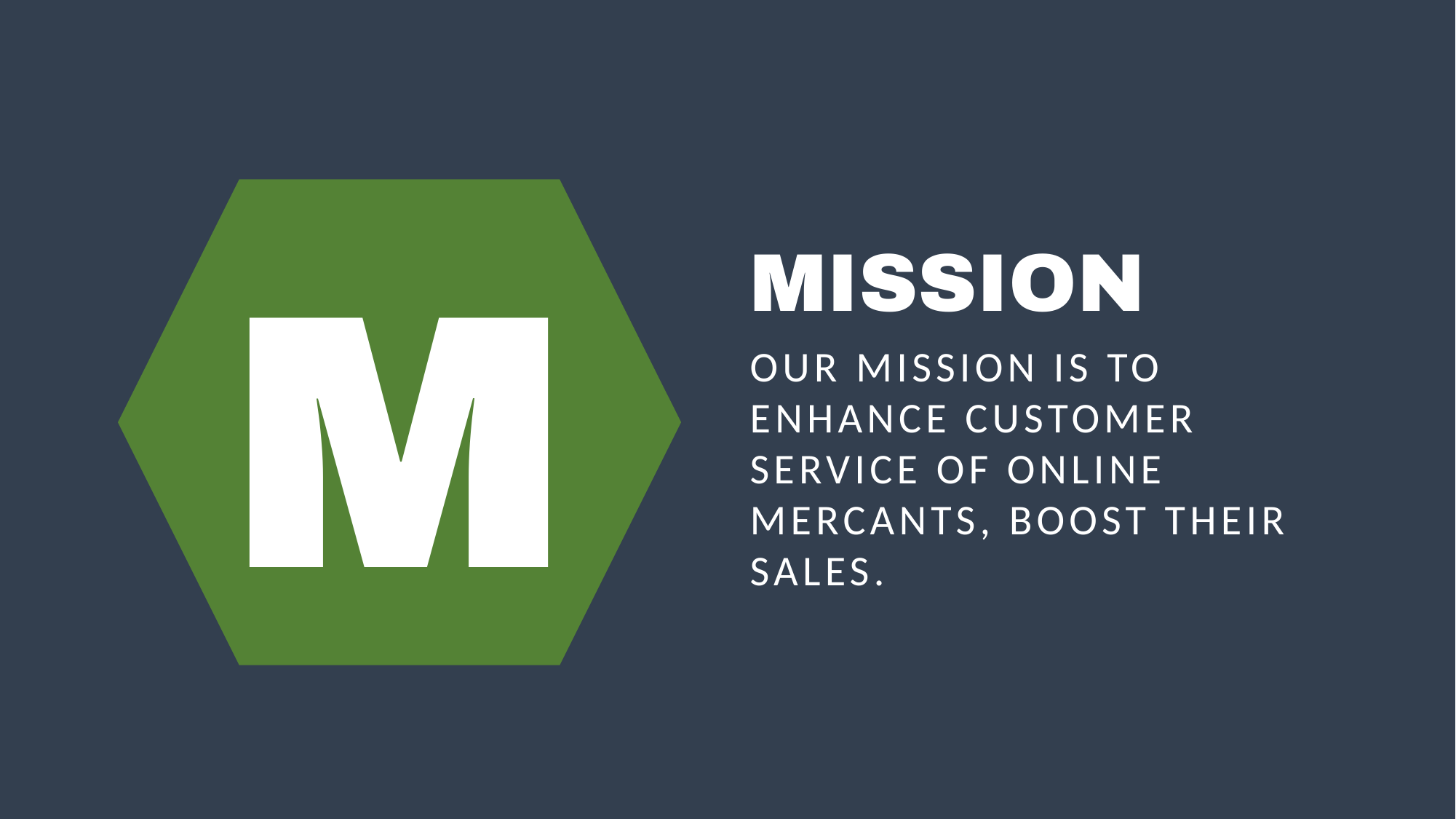

M
MISSION
OUR MISSION IS TO ENHANCE CUSTOMER SERVICE OF ONLINE MERCANTS, BOOST THEIR SALES.